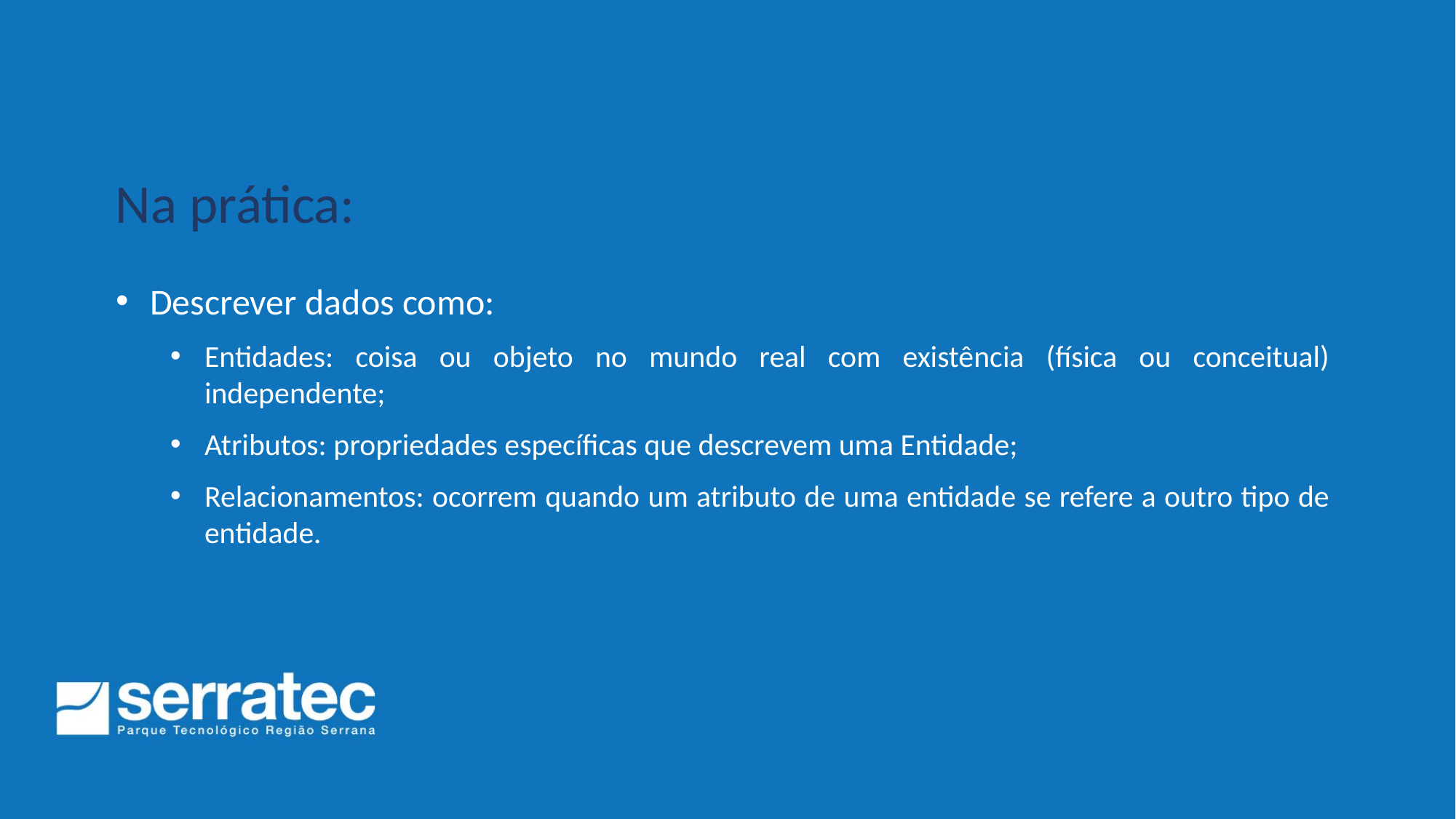

Na prática:
Descrever dados como:
Entidades: coisa ou objeto no mundo real com existência (física ou conceitual) independente;
Atributos: propriedades específicas que descrevem uma Entidade;
Relacionamentos: ocorrem quando um atributo de uma entidade se refere a outro tipo de entidade.